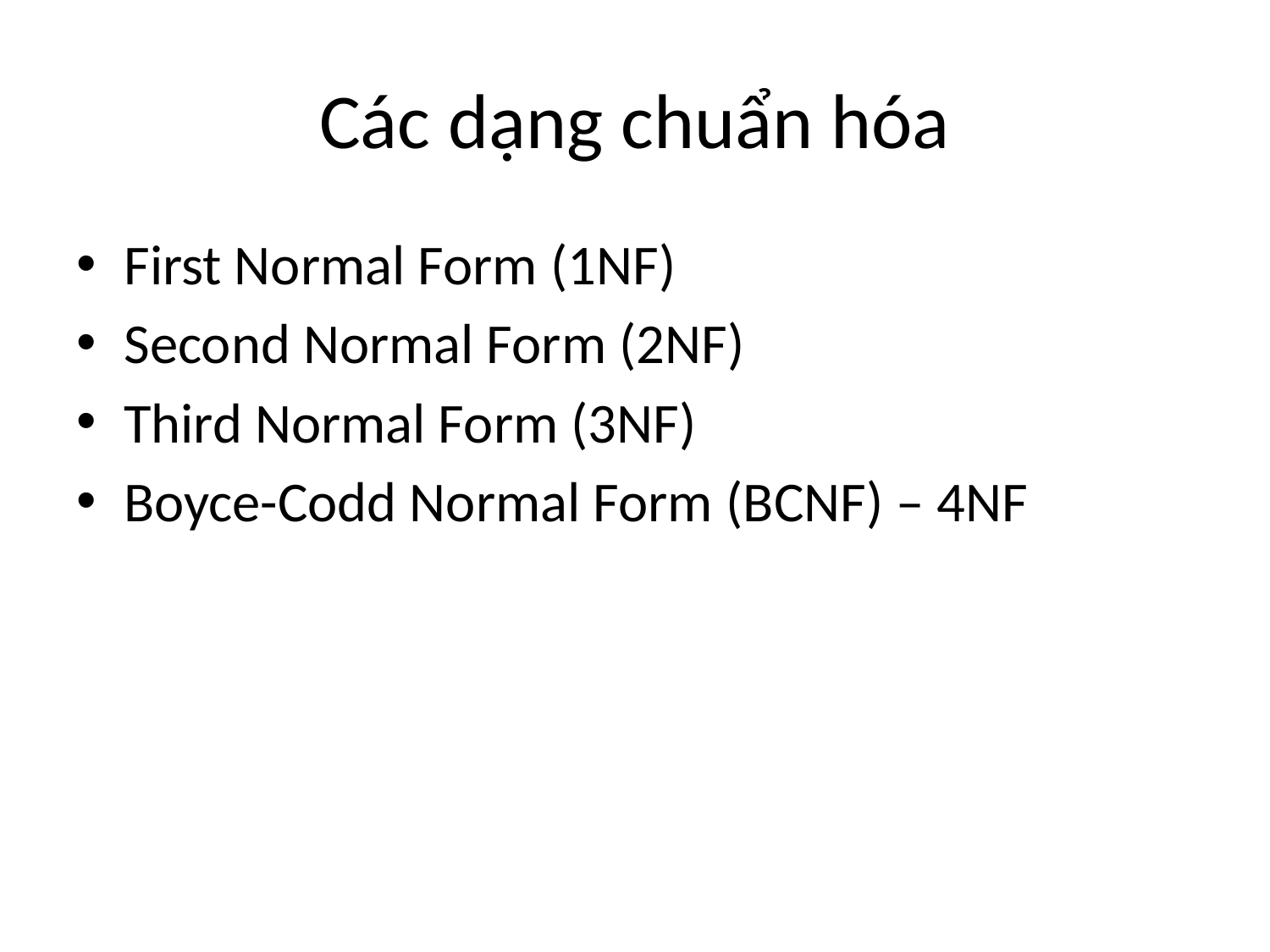

# Các dạng chuẩn hóa
First Normal Form (1NF)
Second Normal Form (2NF)
Third Normal Form (3NF)
Boyce-Codd Normal Form (BCNF) – 4NF